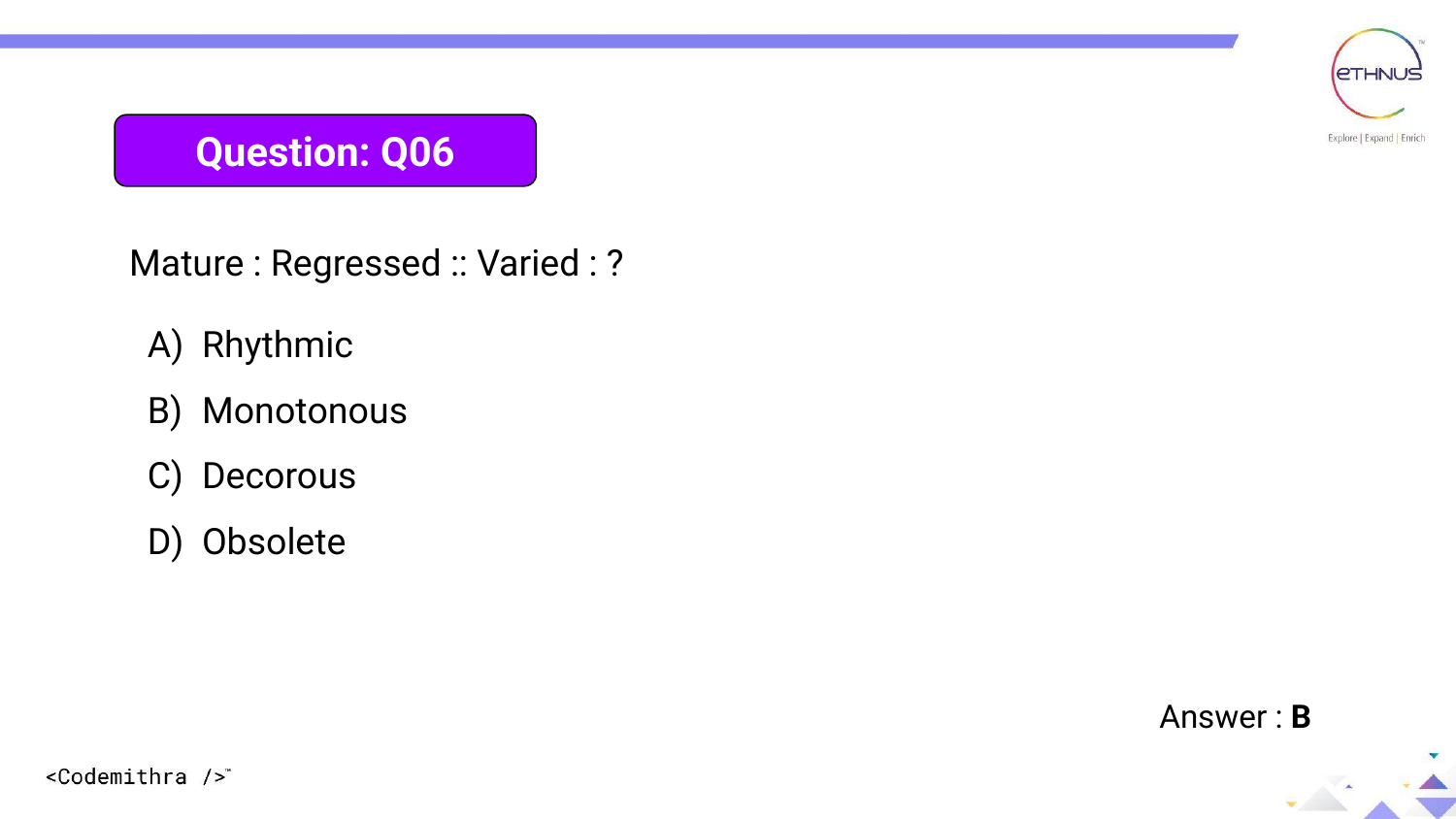

Question: Q06
Mature : Regressed :: Varied : ?
Rhythmic
Monotonous
Decorous
Obsolete
Answer : B